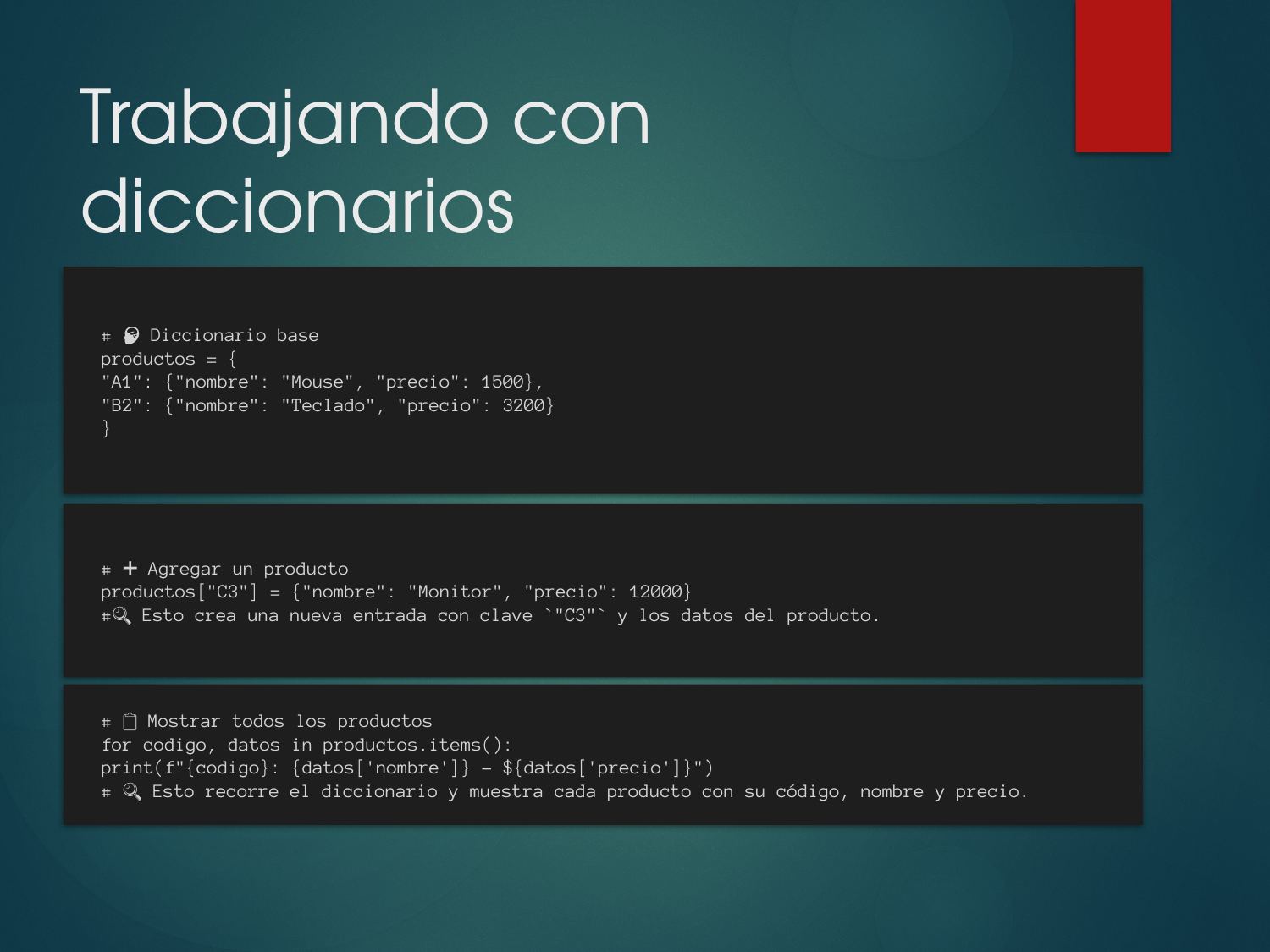

# Trabajando con diccionarios
# 🧠 Diccionario base productos = { "A1": {"nombre": "Mouse", "precio": 1500}, "B2": {"nombre": "Teclado", "precio": 3200} }

>
# ➕ Agregar un producto productos["C3"] = {"nombre": "Monitor", "precio": 12000} #🔍 Esto crea una nueva entrada con clave `"C3"` y los datos del producto.
# 📋 Mostrar todos los productos for codigo, datos in productos.items(): print(f"{codigo}: {datos['nombre']} - ${datos['precio']}") # 🔍 Esto recorre el diccionario y muestra cada producto con su código, nombre y precio.